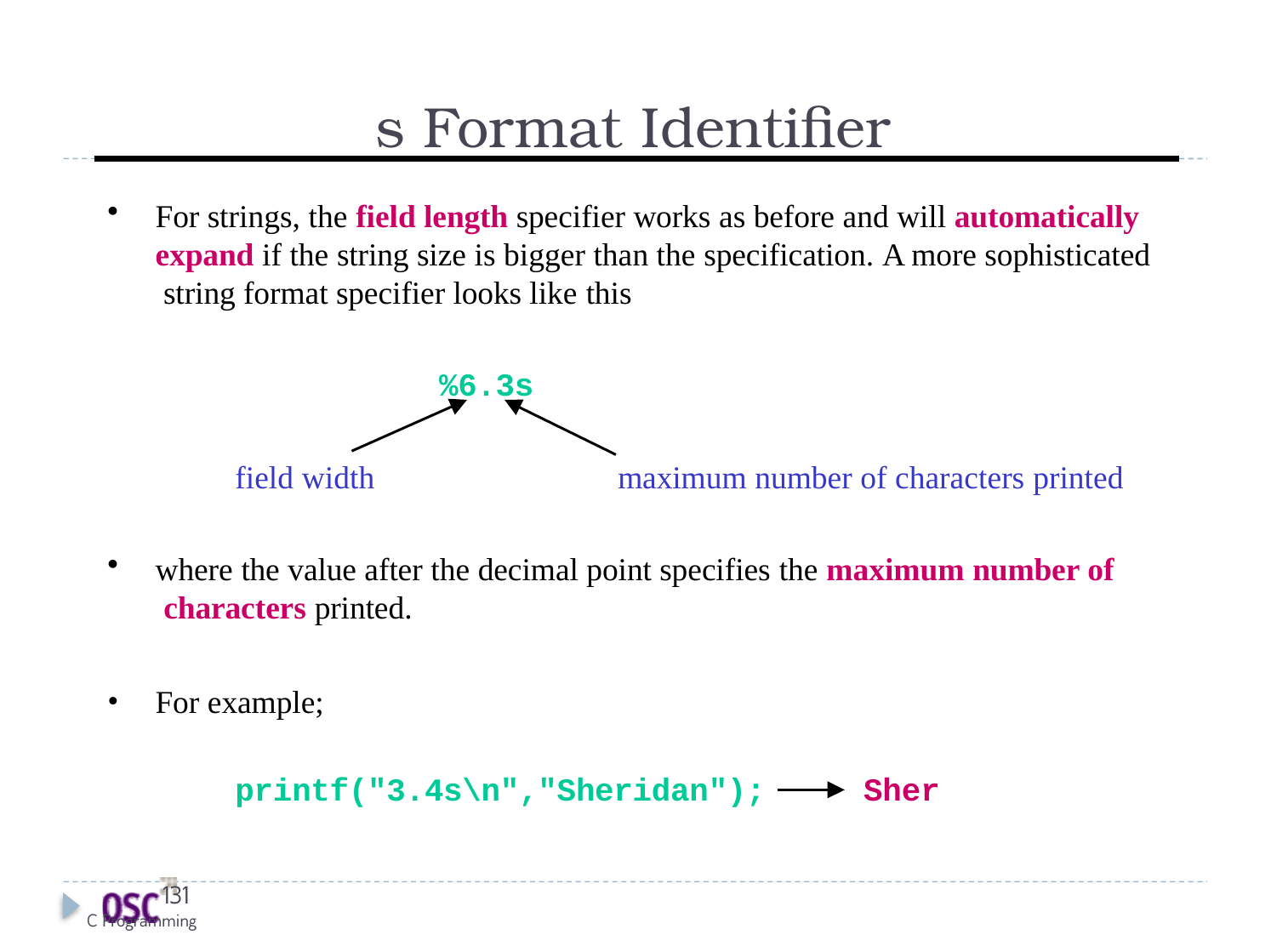

# s Format Identifier

For strings, the field length specifier works as before and will automatically  expand if the string size is bigger than the specification. A more sophisticated  string format specifier looks like this

%6.3s

field width
maximum number of characters printed
where the value after the decimal point specifies the maximum number of  characters printed.

For example;
printf("3.4s\n","Sheridan");
Sher

131
C Programming